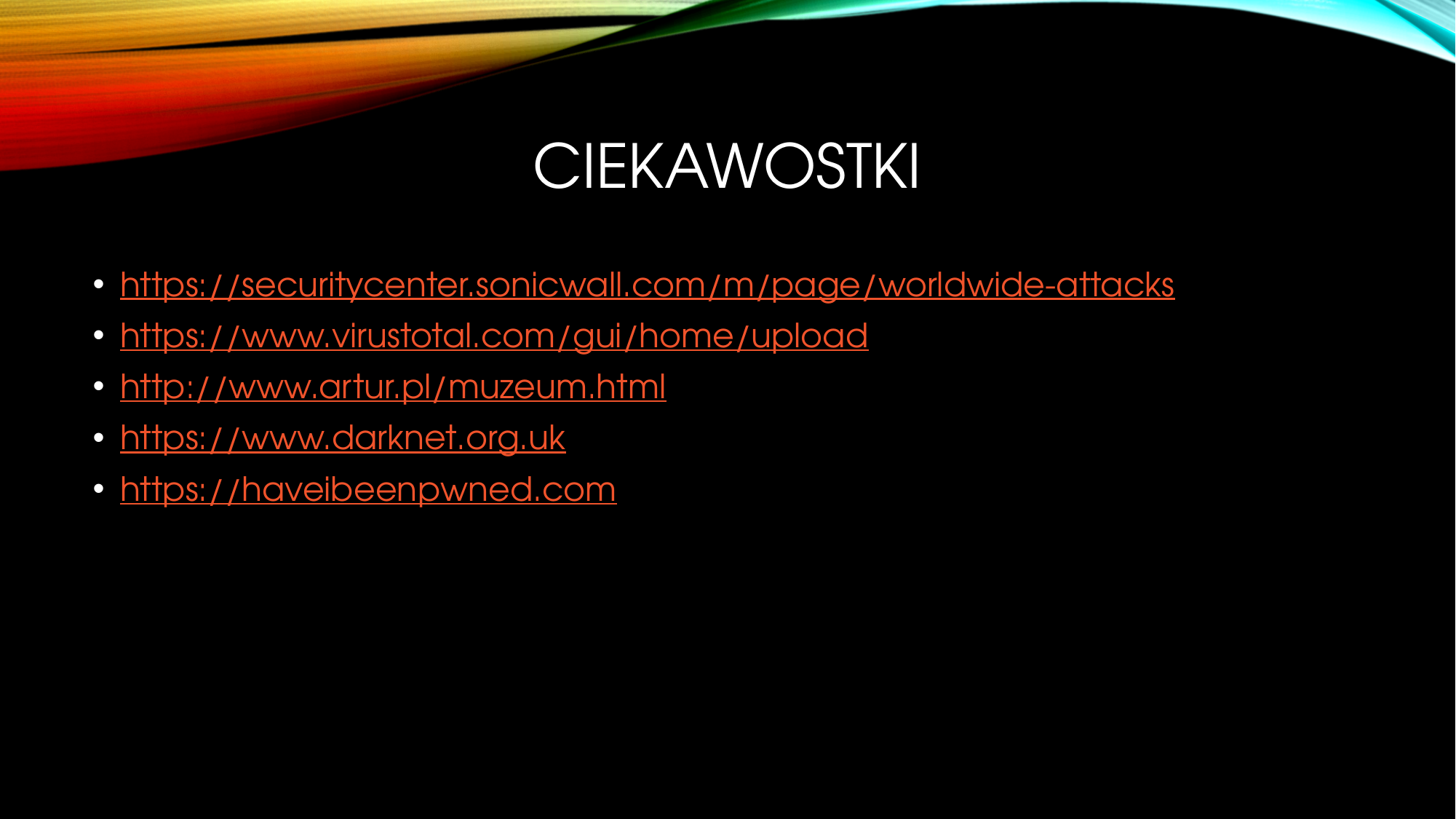

# Ciekawostki
https://securitycenter.sonicwall.com/m/page/worldwide-attacks
https://www.virustotal.com/gui/home/upload
http://www.artur.pl/muzeum.html
https://www.darknet.org.uk
https://haveibeenpwned.com